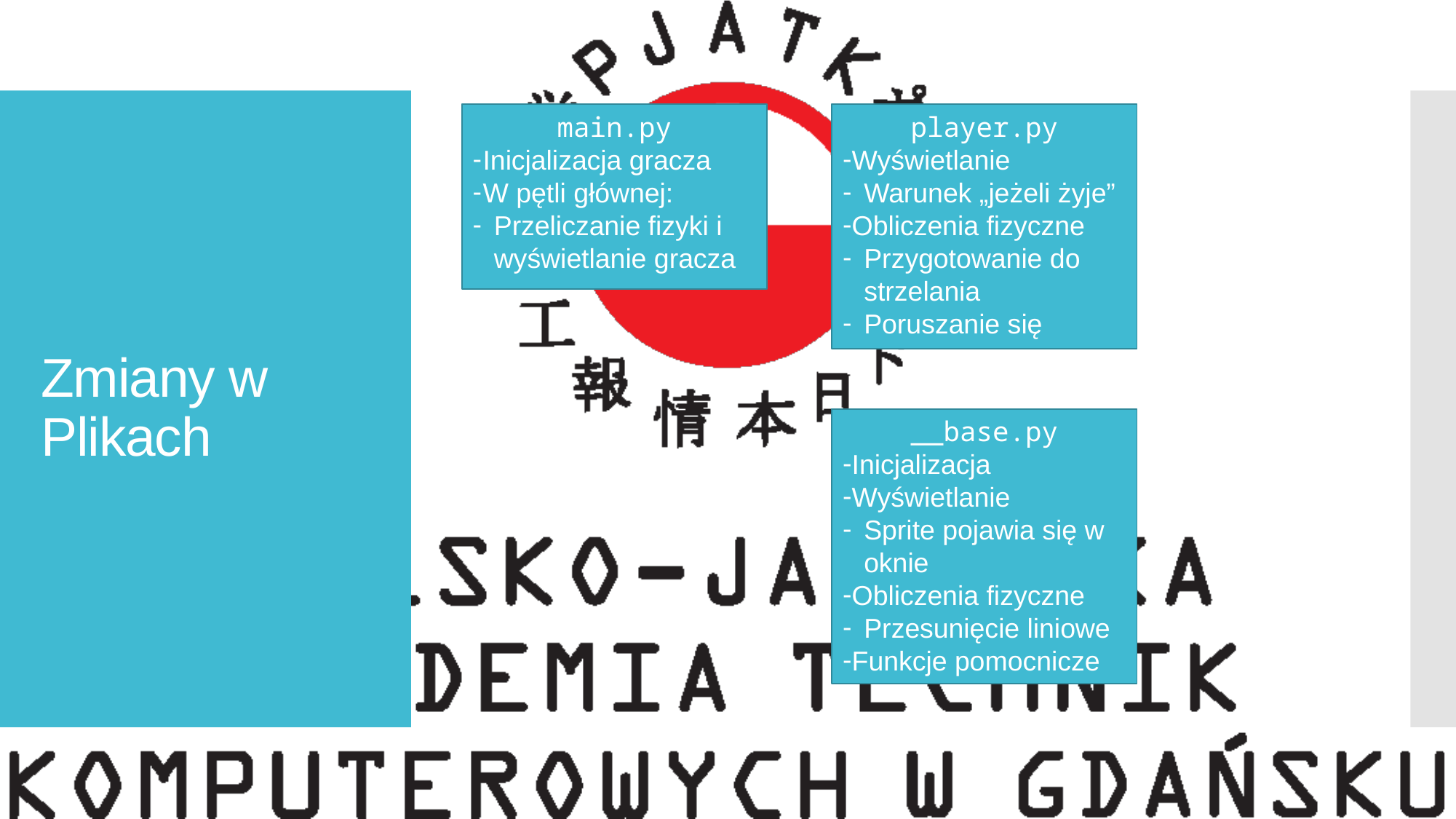

player.py
Wyświetlanie
Warunek „jeżeli żyje”
Obliczenia fizyczne
Przygotowanie do strzelania
Poruszanie się

main.py
Inicjalizacja gracza
W pętli głównej:
Przeliczanie fizyki i wyświetlanie gracza
# Zmiany w Plikach
__base.py
Inicjalizacja
Wyświetlanie
Sprite pojawia się w oknie
Obliczenia fizyczne
Przesunięcie liniowe
Funkcje pomocnicze